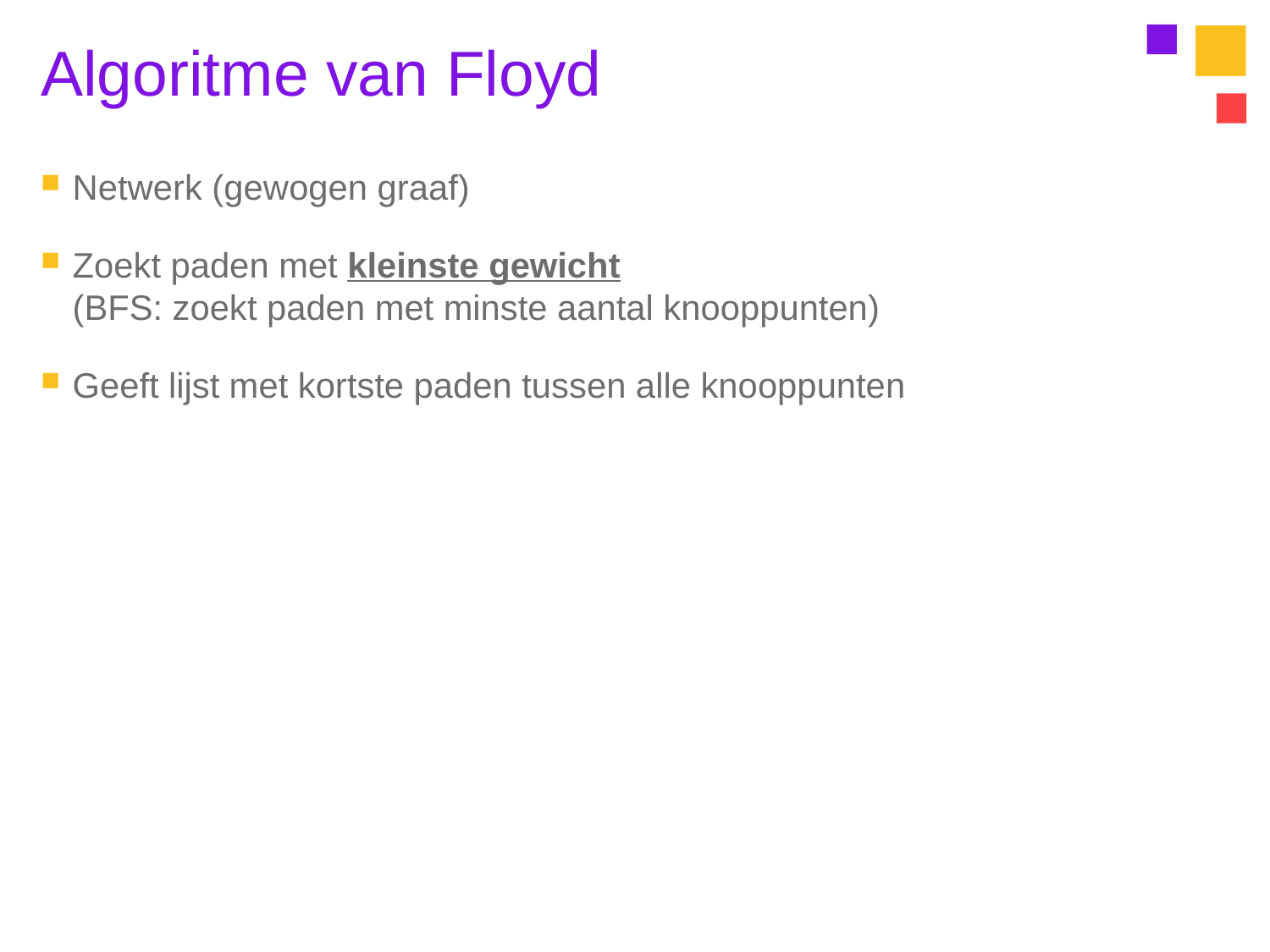

# Algoritme van Floyd
Netwerk (gewogen graaf)
Zoekt paden met kleinste gewicht
(BFS: zoekt paden met minste aantal knooppunten)
Geeft lijst met kortste paden tussen alle knooppunten